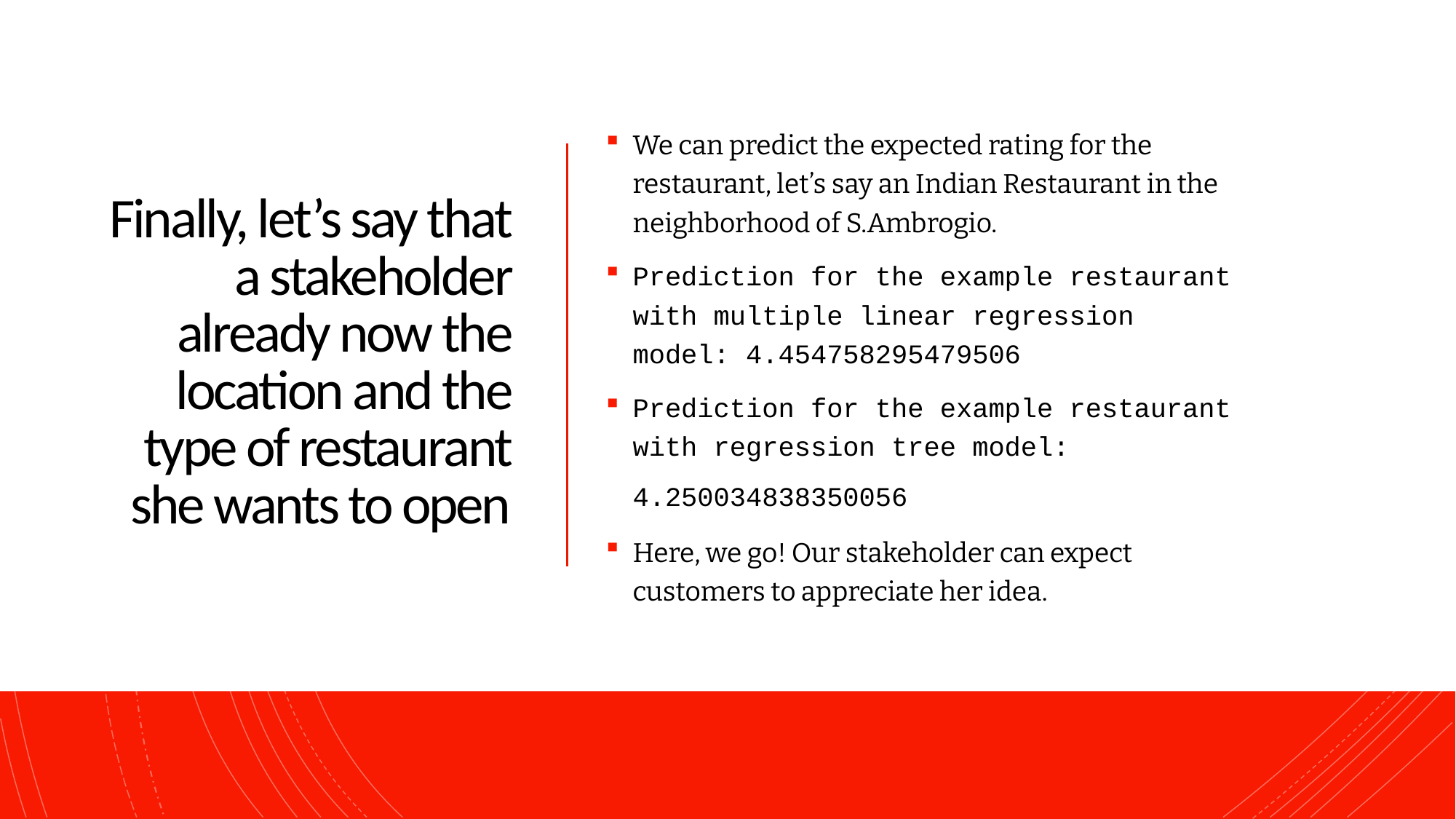

# Finally, let’s say that a stakeholder already now the location and the type of restaurant she wants to open
We can predict the expected rating for the restaurant, let’s say an Indian Restaurant in the neighborhood of S.Ambrogio.
Prediction for the example restaurant with multiple linear regression model: 4.454758295479506
Prediction for the example restaurant with regression tree model: 4.250034838350056
Here, we go! Our stakeholder can expect customers to appreciate her idea.